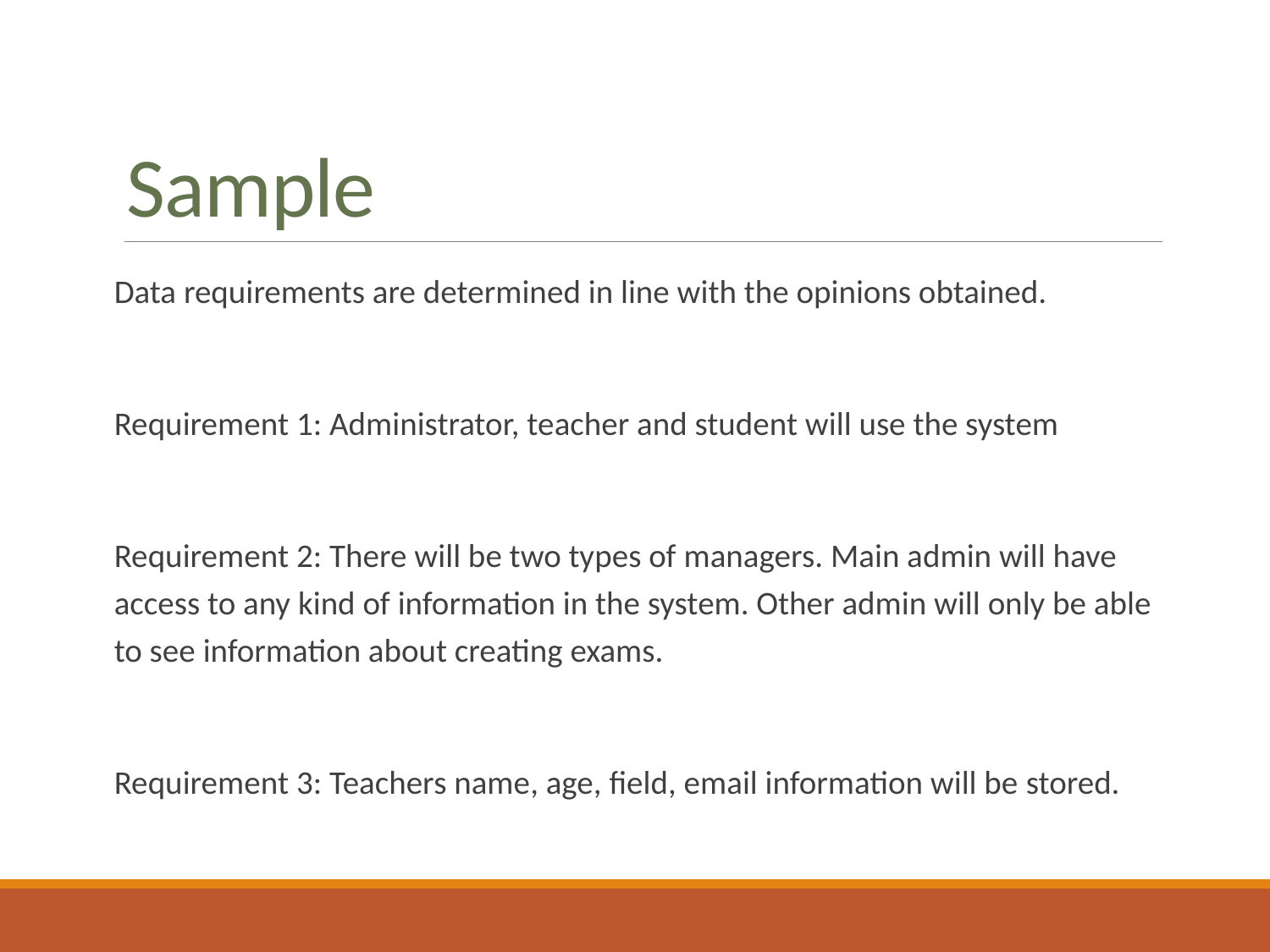

# Sample
Data requirements are determined in line with the opinions obtained.

Requirement 1: Administrator, teacher and student will use the system

Requirement 2: There will be two types of managers. Main admin will have access to any kind of information in the system. Other admin will only be able to see information about creating exams.

Requirement 3: Teachers name, age, field, email information will be stored.